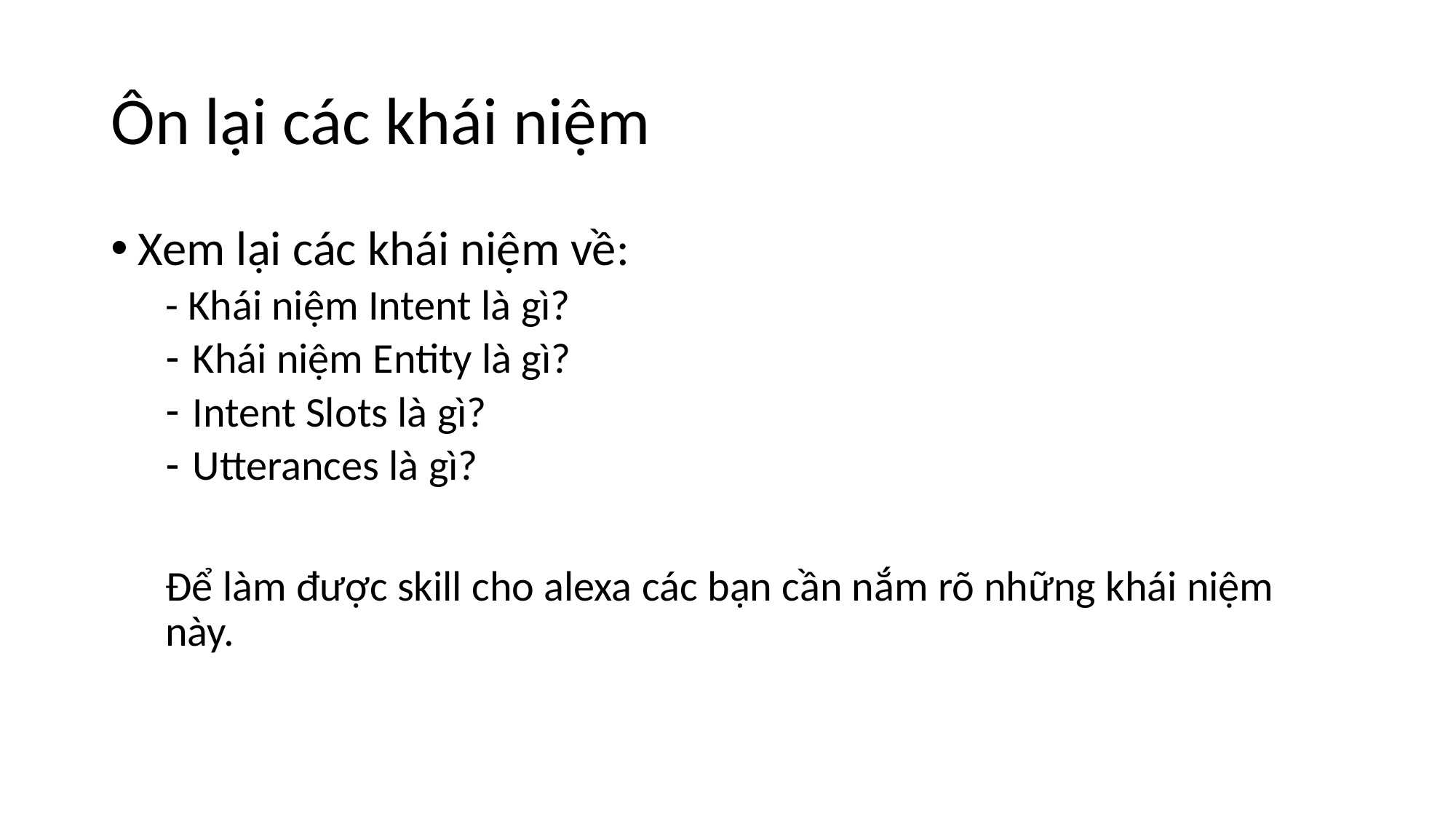

# Ôn lại các khái niệm
Xem lại các khái niệm về:
- Khái niệm Intent là gì?
Khái niệm Entity là gì?
Intent Slots là gì?
Utterances là gì?

Để làm được skill cho alexa các bạn cần nắm rõ những khái niệm này.